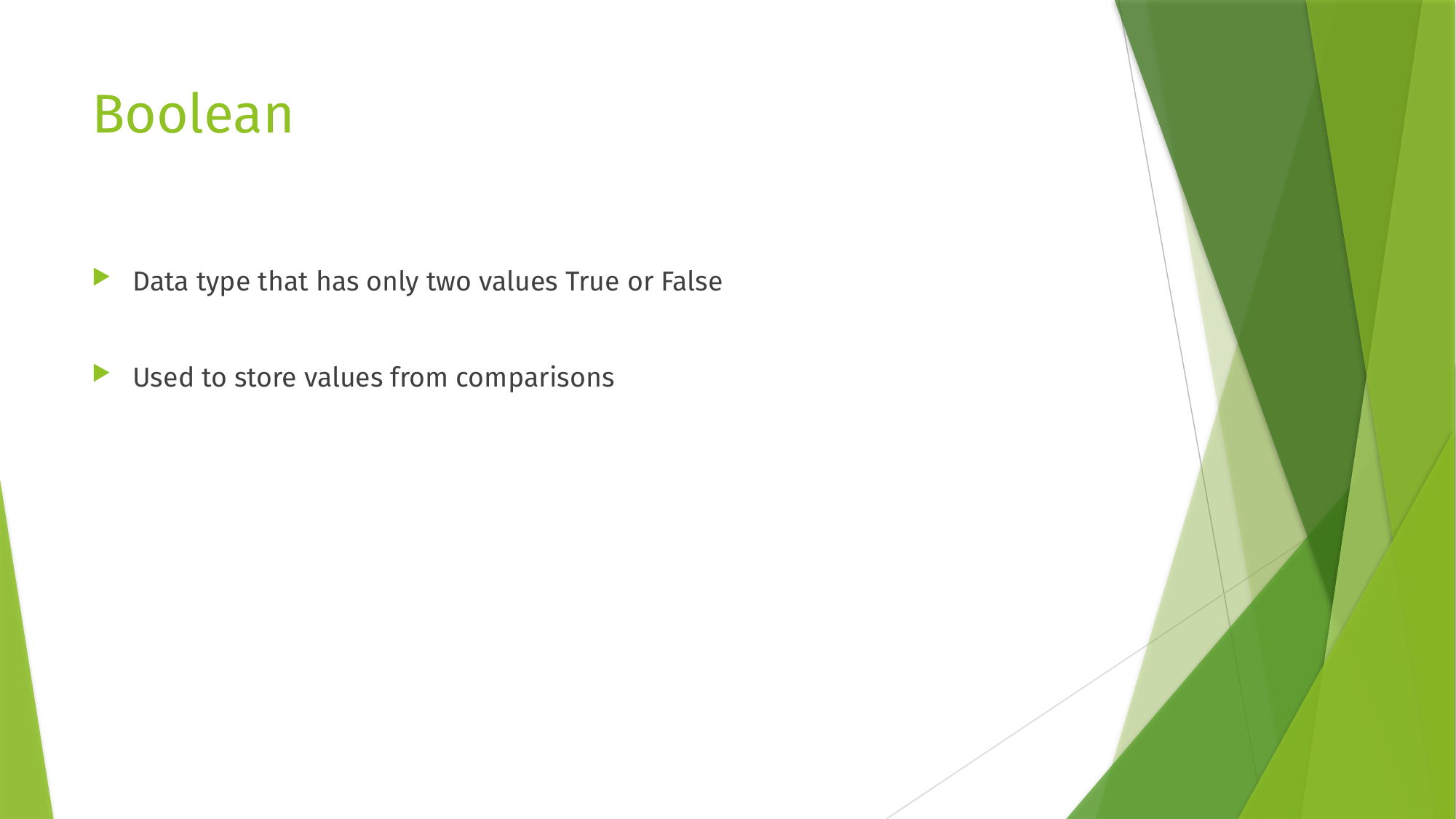

# Boolean
Data type that has only two values True or False

Used to store values from comparisons